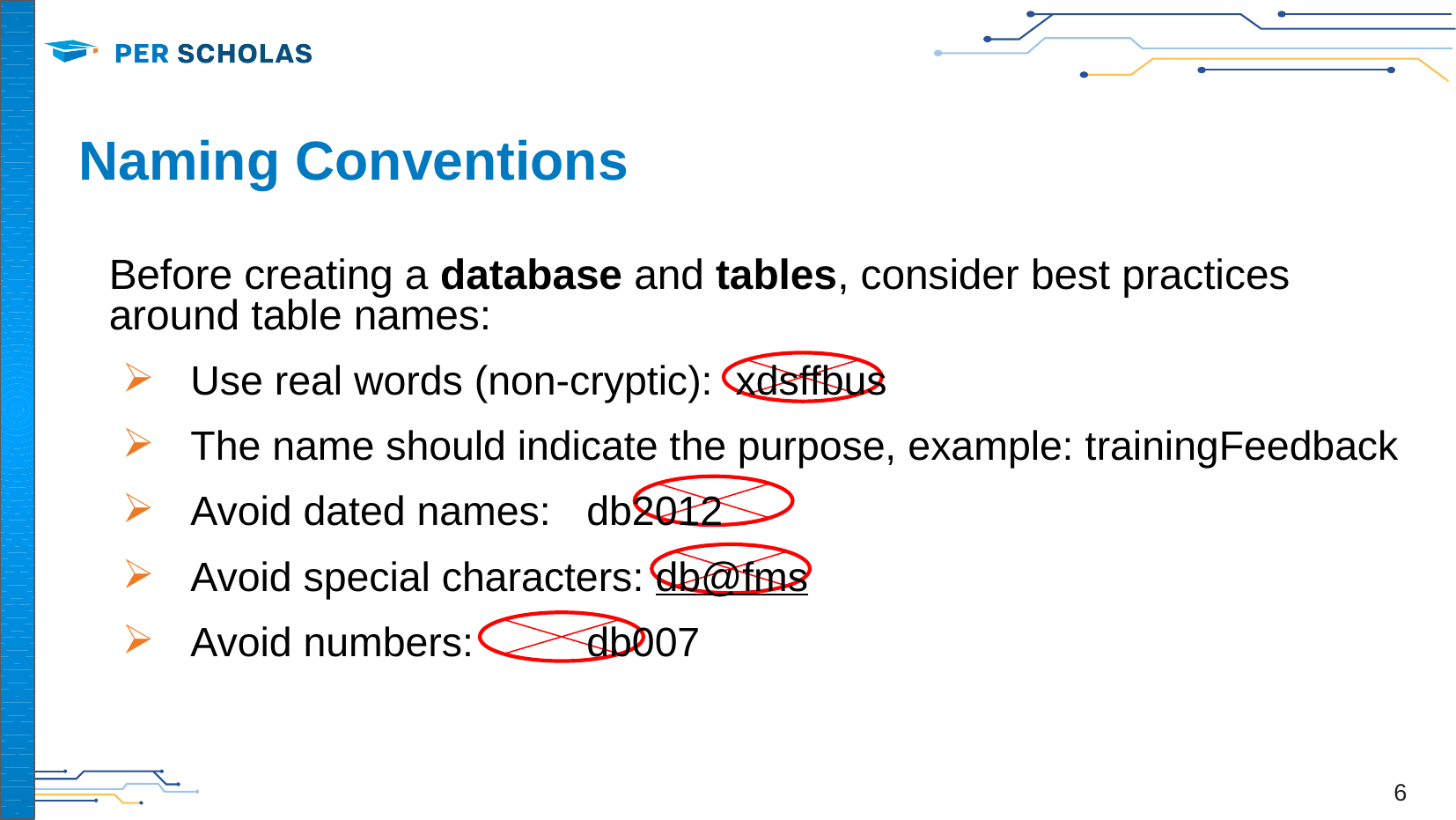

# Naming Conventions
Before creating a database and tables, consider best practices around table names:
Use real words (non-cryptic):  xdsffbus
The name should indicate the purpose, example: trainingFeedback
Avoid dated names:  	db2012
Avoid special characters: db@fms
Avoid numbers:  	db007

6